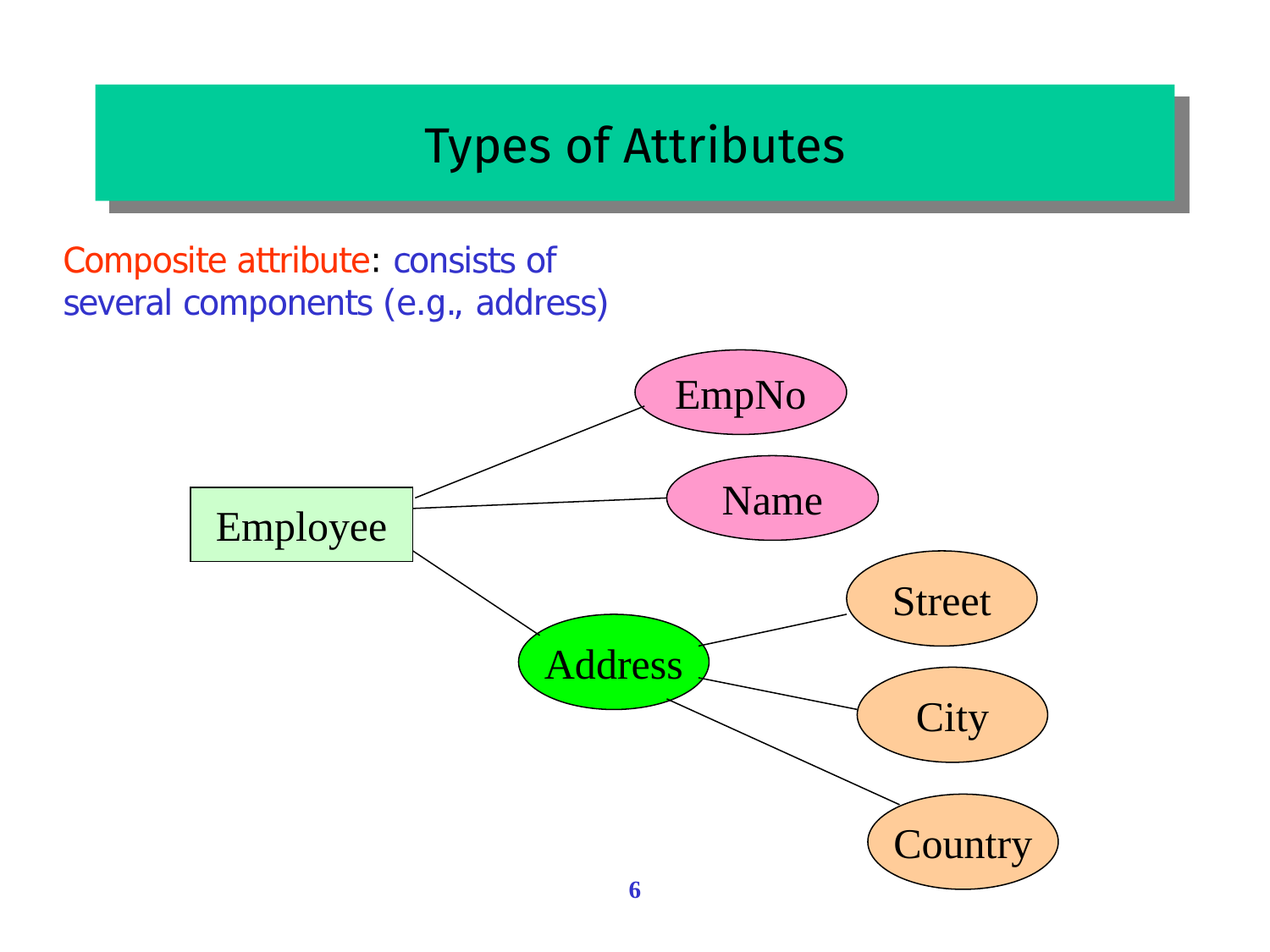

# Types of Attributes
Composite attribute: consists of several components (e.g., address)
EmpNo

Name
Employee

Street
Address

City

Country
6